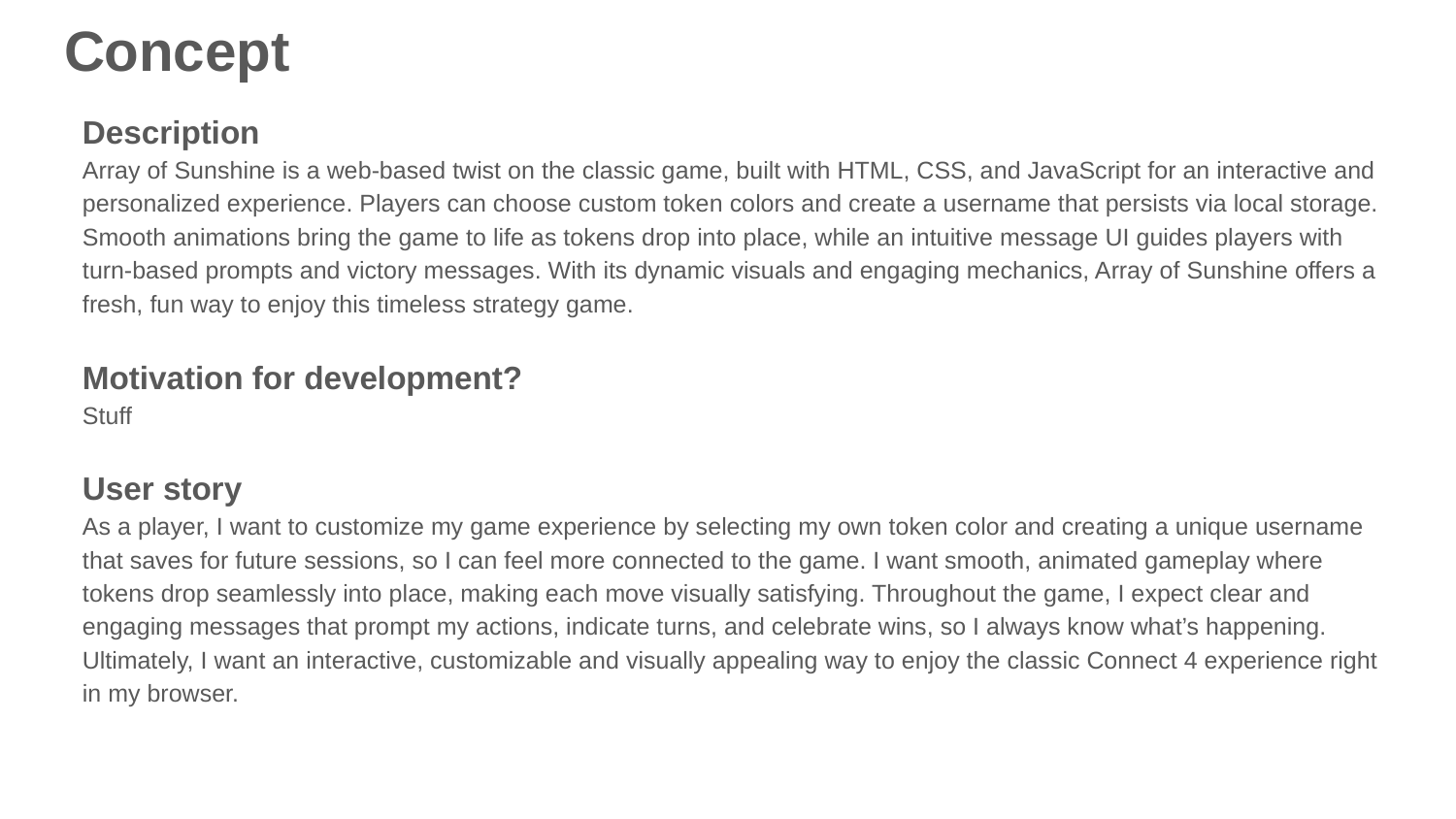

# Concept
Description
Array of Sunshine is a web-based twist on the classic game, built with HTML, CSS, and JavaScript for an interactive and personalized experience. Players can choose custom token colors and create a username that persists via local storage. Smooth animations bring the game to life as tokens drop into place, while an intuitive message UI guides players with turn-based prompts and victory messages. With its dynamic visuals and engaging mechanics, Array of Sunshine offers a fresh, fun way to enjoy this timeless strategy game.

Motivation for development?
Stuff

User story
As a player, I want to customize my game experience by selecting my own token color and creating a unique username that saves for future sessions, so I can feel more connected to the game. I want smooth, animated gameplay where tokens drop seamlessly into place, making each move visually satisfying. Throughout the game, I expect clear and engaging messages that prompt my actions, indicate turns, and celebrate wins, so I always know what’s happening. Ultimately, I want an interactive, customizable and visually appealing way to enjoy the classic Connect 4 experience right in my browser.